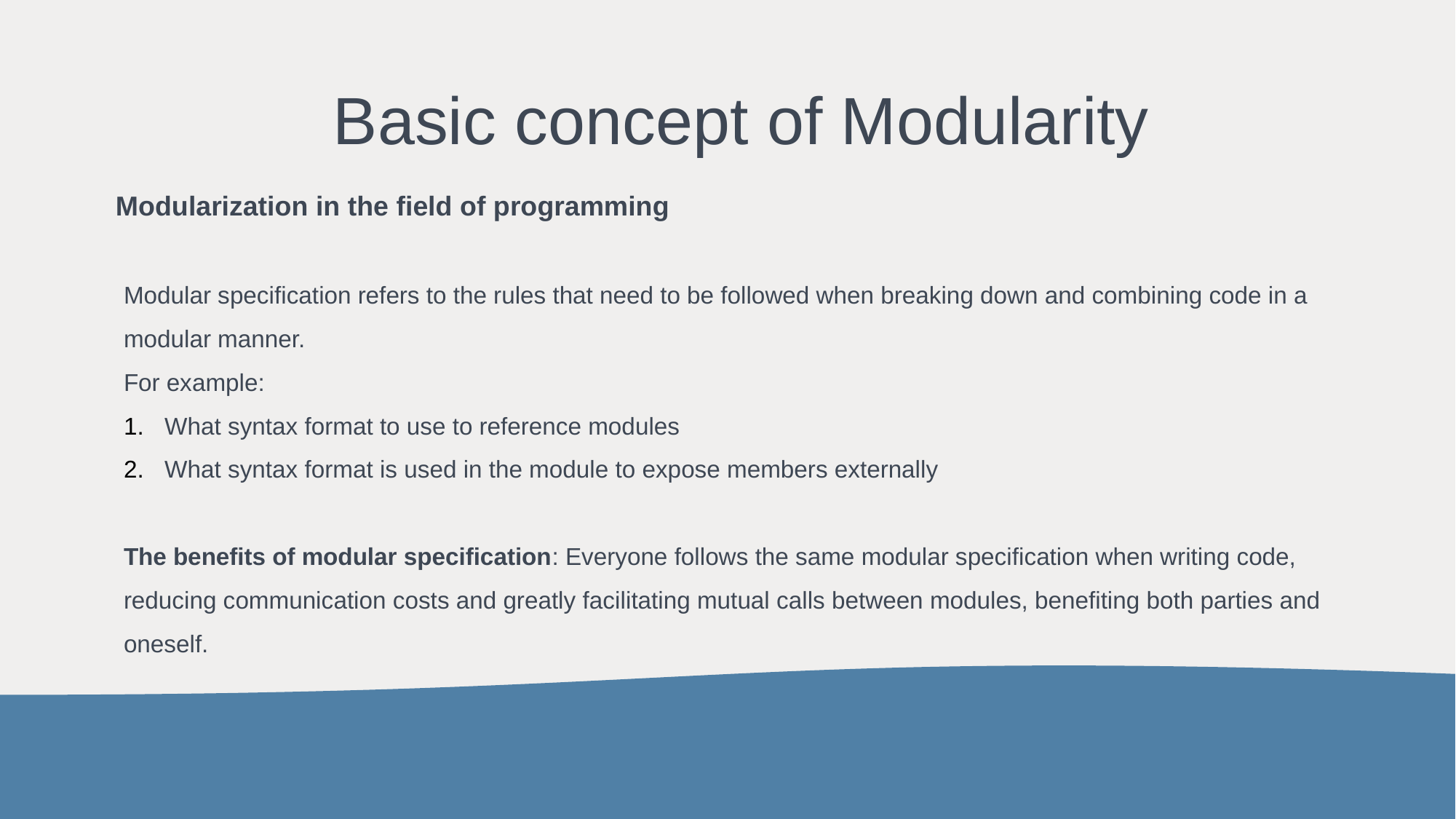

# Basic concept of Modularity
Modularization in the field of programming
Modular specification refers to the rules that need to be followed when breaking down and combining code in a modular manner.
For example:
What syntax format to use to reference modules
What syntax format is used in the module to expose members externally

The benefits of modular specification: Everyone follows the same modular specification when writing code, reducing communication costs and greatly facilitating mutual calls between modules, benefiting both parties and oneself.